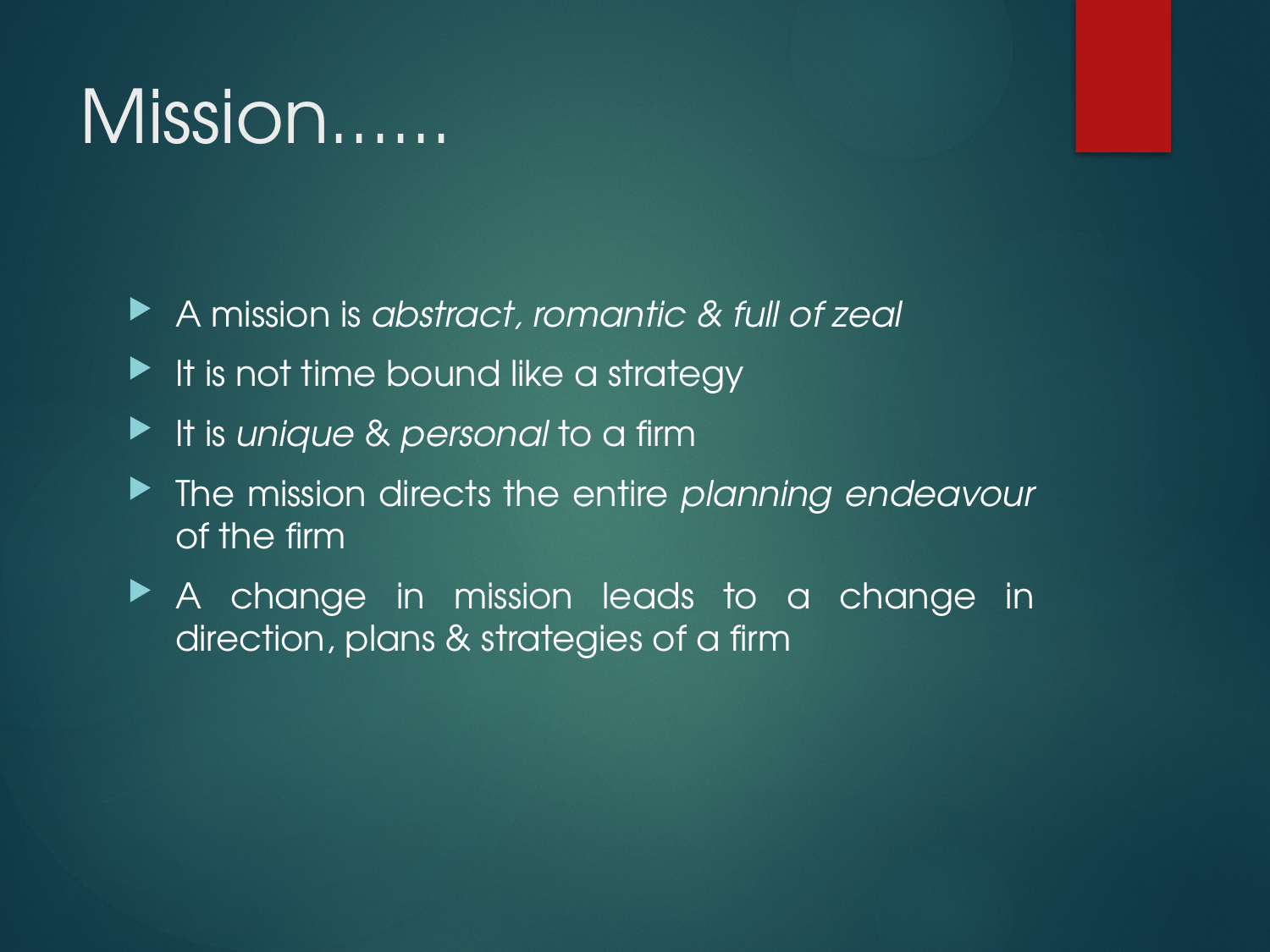

# Mission......
A mission is abstract, romantic & full of zeal
It is not time bound like a strategy
It is unique & personal to a firm
The mission directs the entire planning endeavour of the firm
A change in mission leads to a change in direction, plans & strategies of a firm